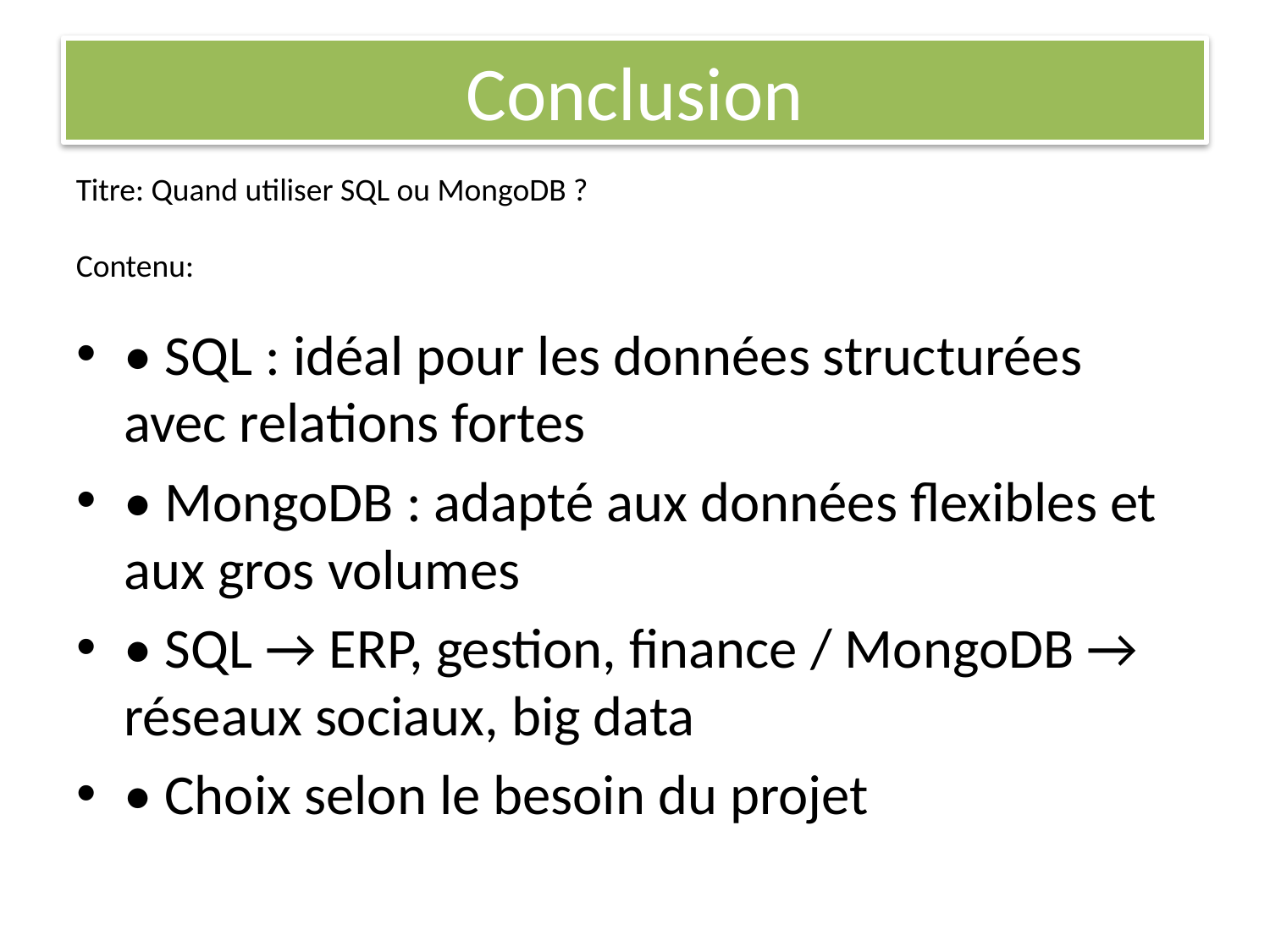

# Conclusion
Titre: Quand utiliser SQL ou MongoDB ?

Contenu:
• SQL : idéal pour les données structurées avec relations fortes
• MongoDB : adapté aux données flexibles et aux gros volumes
• SQL → ERP, gestion, finance / MongoDB → réseaux sociaux, big data
• Choix selon le besoin du projet